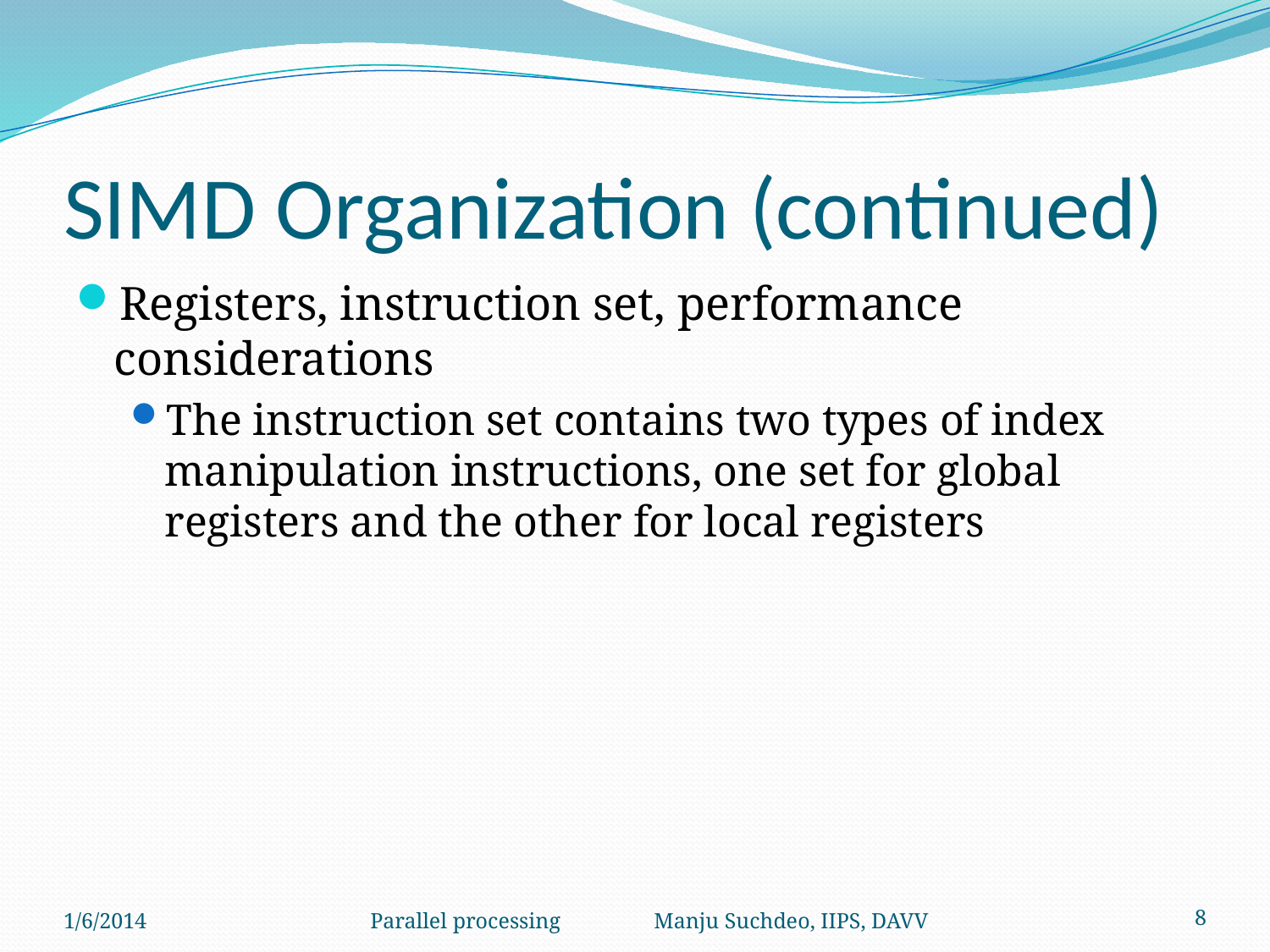

# SIMD Organization (continued)
Registers, instruction set, performance considerations
The instruction set contains two types of index manipulation instructions, one set for global registers and the other for local registers

1/6/2014
Parallel processing                 Manju Suchdeo, IIPS, DAVV
8